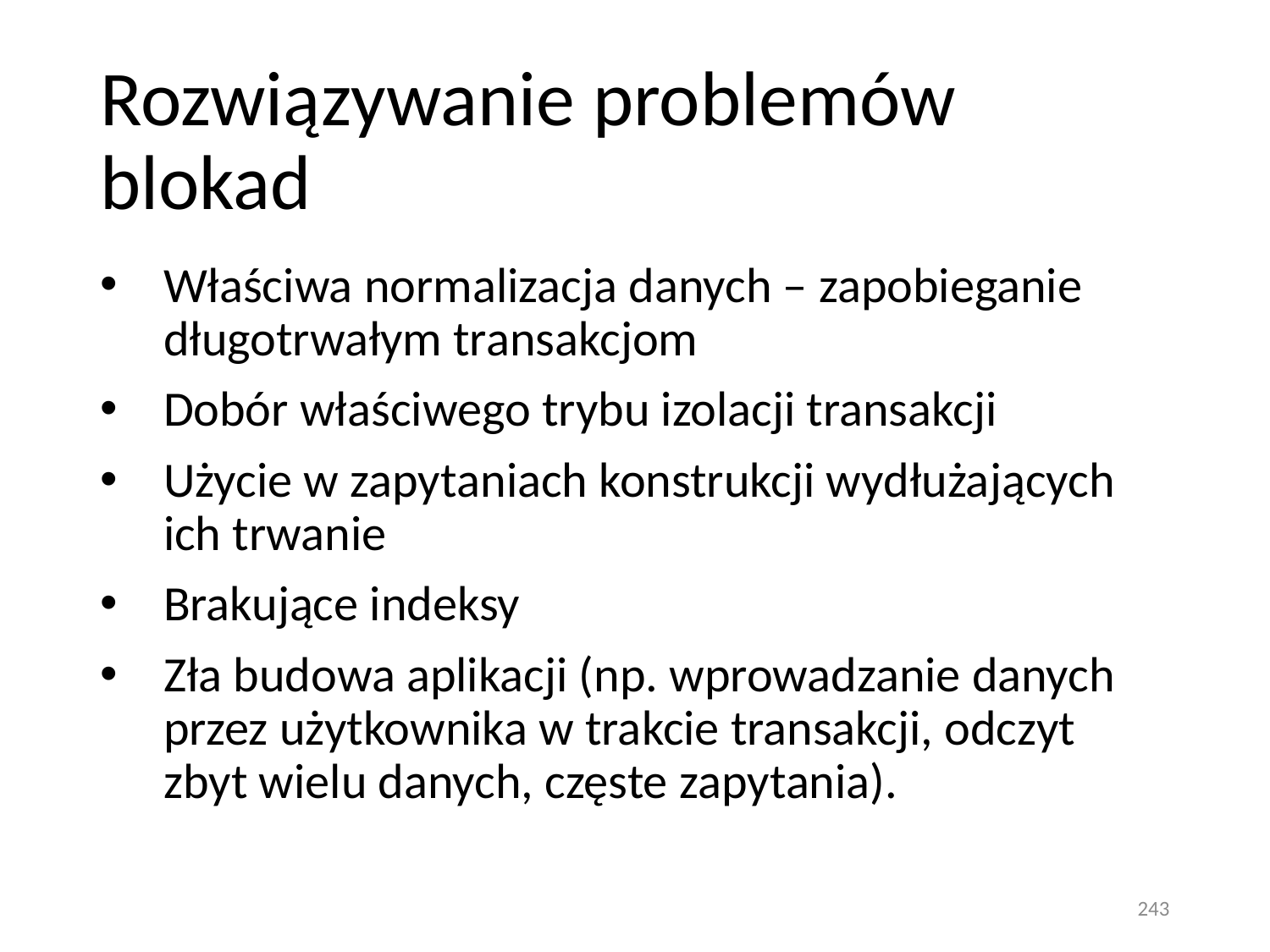

# Rozwiązywanie problemów blokad
Właściwa normalizacja danych – zapobieganie długotrwałym transakcjom
Dobór właściwego trybu izolacji transakcji
Użycie w zapytaniach konstrukcji wydłużających ich trwanie
Brakujące indeksy
Zła budowa aplikacji (np. wprowadzanie danych przez użytkownika w trakcie transakcji, odczyt zbyt wielu danych, częste zapytania).
243